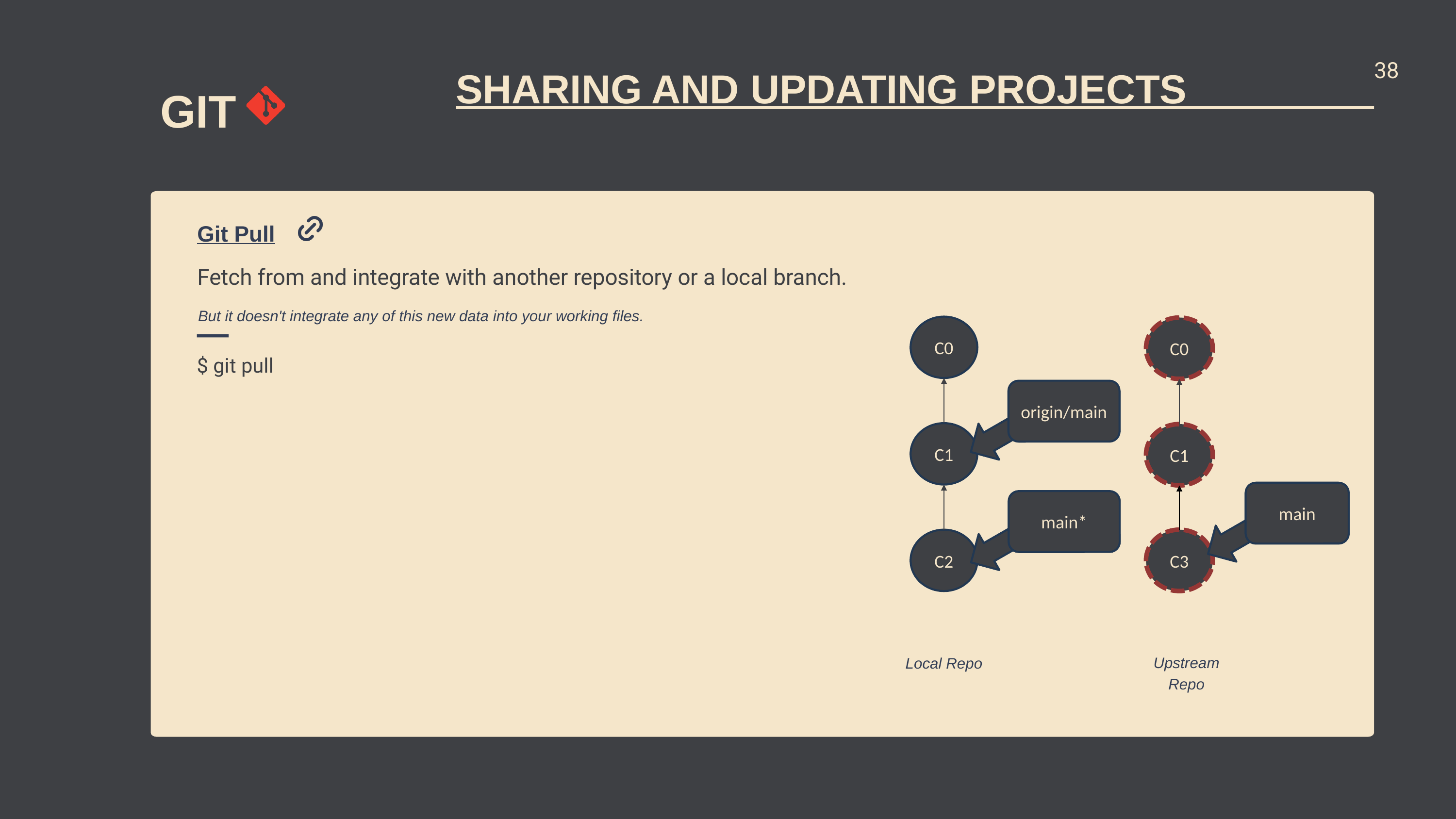

38
SHARING AND UPDATING PROJECTS
GIT

Git Pull

Fetch from and integrate with another repository or a local branch.
But it doesn't integrate any of this new data into your working files.
C0
C0

$ git pull
origin/main

C1
C1
main

main*

C2
C3
Upstream Repo
Local Repo
C2

HEAD
Hence, if you look at a branch named origin/main, the branch name is main and the name of the remote is origin.
C3

$ git checkout origin/main; git commit
C2’
As you can see, git put us into detached HEAD mode and then did not update origin/main when we added a new commit. This is because origin/main will only update when the remote updates.
Cloned repo